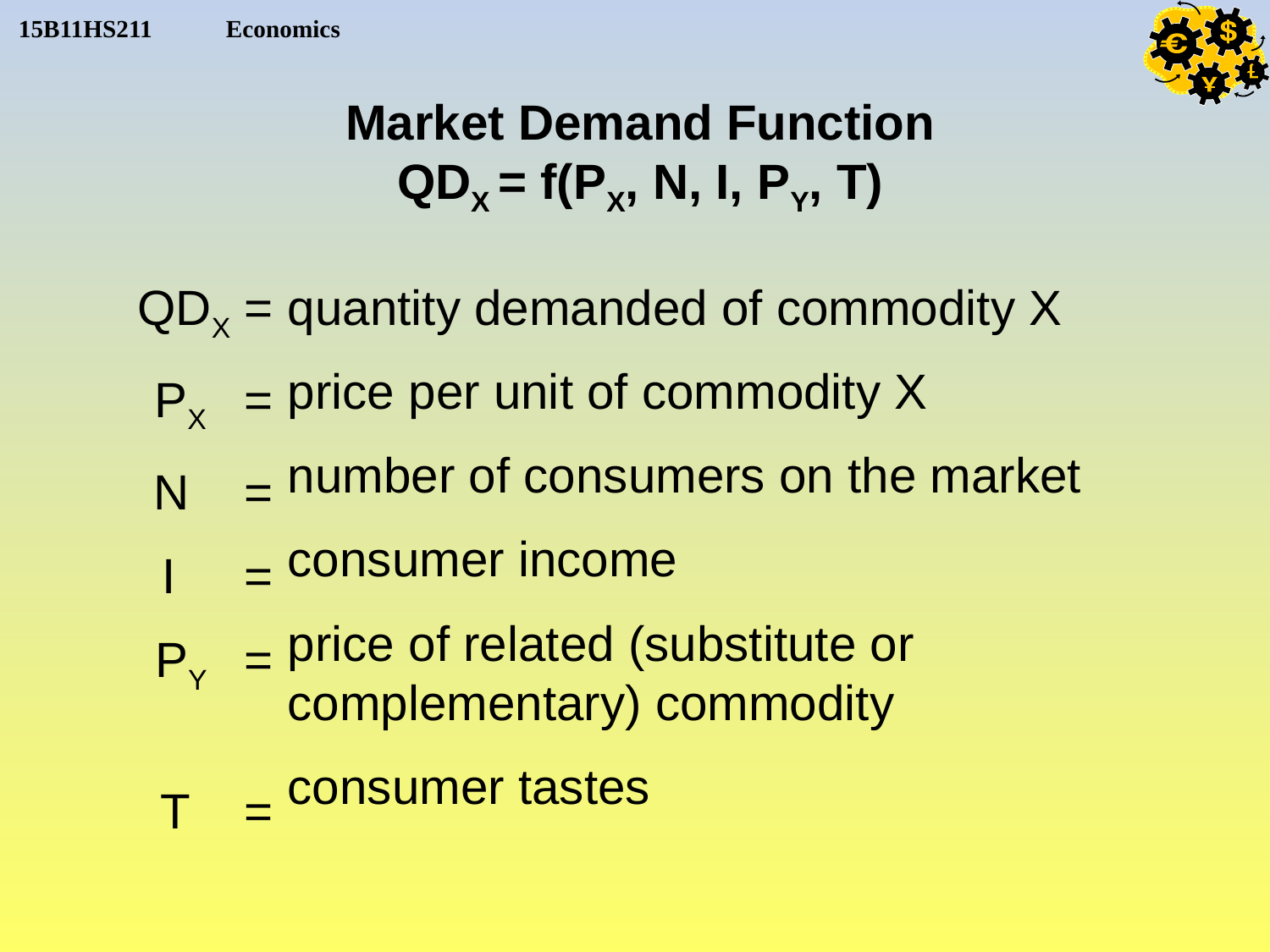

Market Demand Function
QDX = f(PX, N, I, PY, T)
QDX =
PX    =
N    =
I     =
PY    =
T    =
quantity demanded of commodity X
price per unit of commodity X
number of consumers on the market
consumer income
price of related (substitute or complementary) commodity
consumer tastes